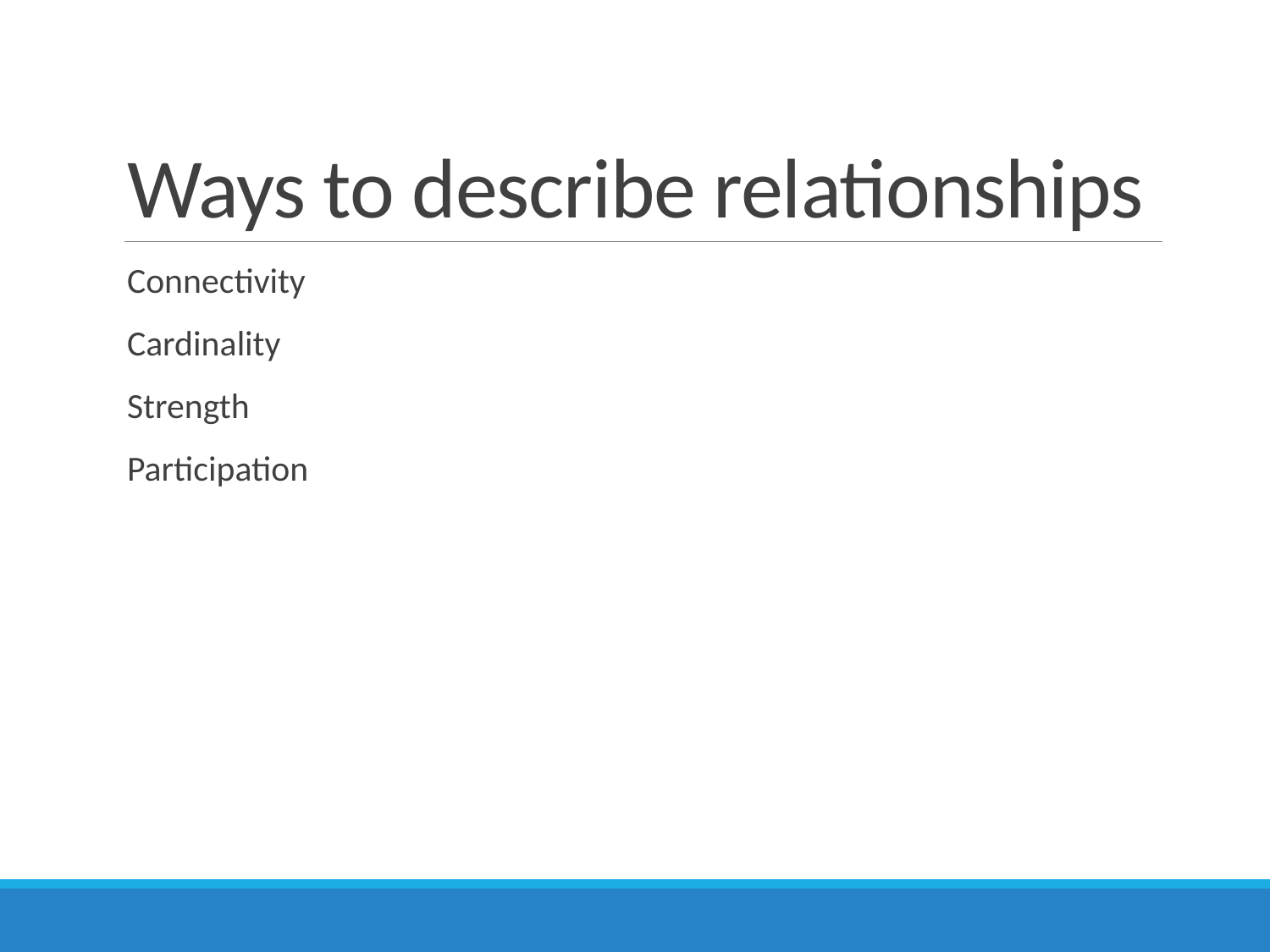

# Ways to describe relationships
Connectivity
Cardinality
Strength
Participation